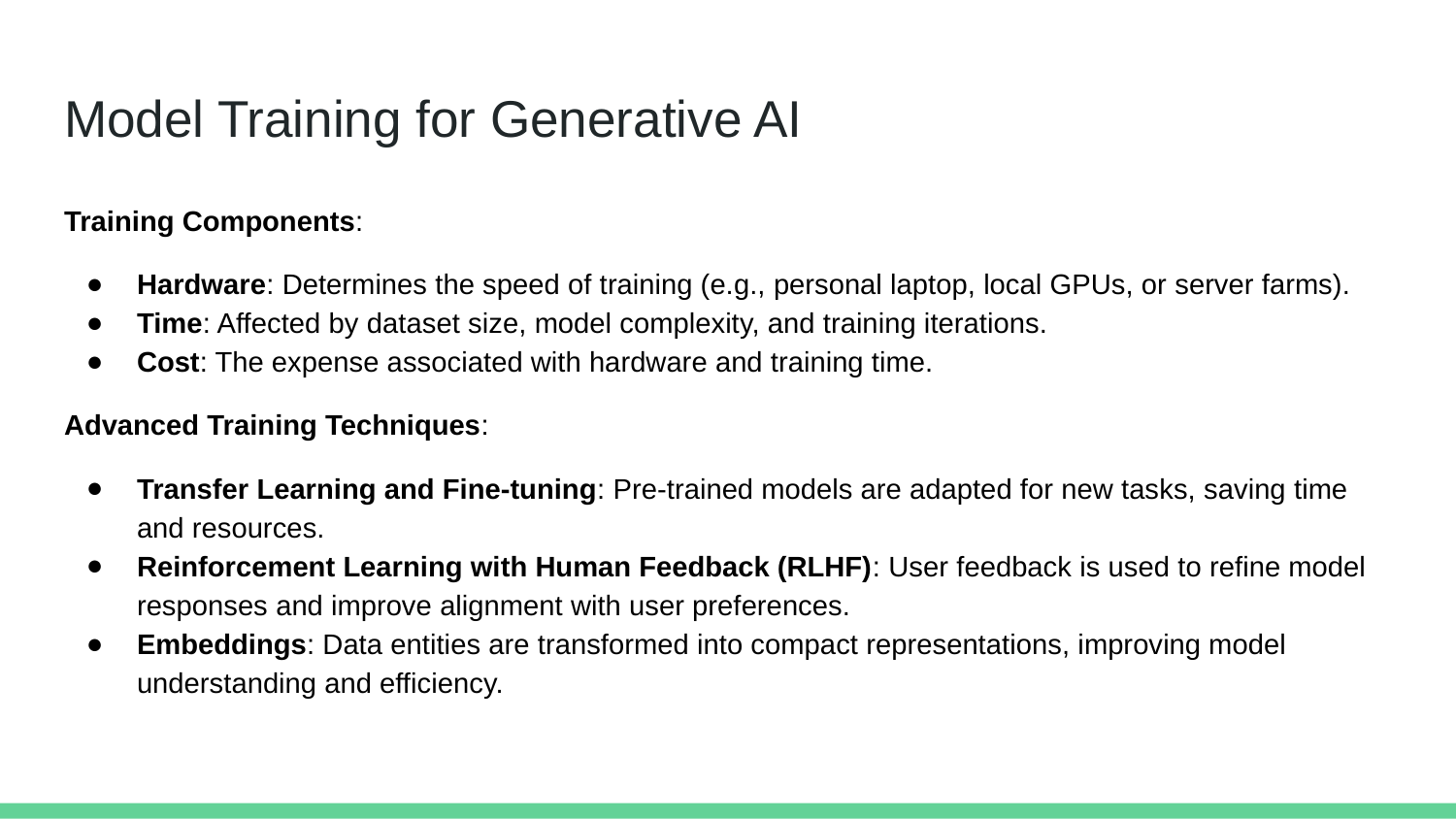

# Model Training for Generative AI
Training Components:
Hardware: Determines the speed of training (e.g., personal laptop, local GPUs, or server farms).
Time: Affected by dataset size, model complexity, and training iterations.
Cost: The expense associated with hardware and training time.
Advanced Training Techniques:
Transfer Learning and Fine-tuning: Pre-trained models are adapted for new tasks, saving time and resources.
Reinforcement Learning with Human Feedback (RLHF): User feedback is used to refine model responses and improve alignment with user preferences.
Embeddings: Data entities are transformed into compact representations, improving model understanding and efficiency.